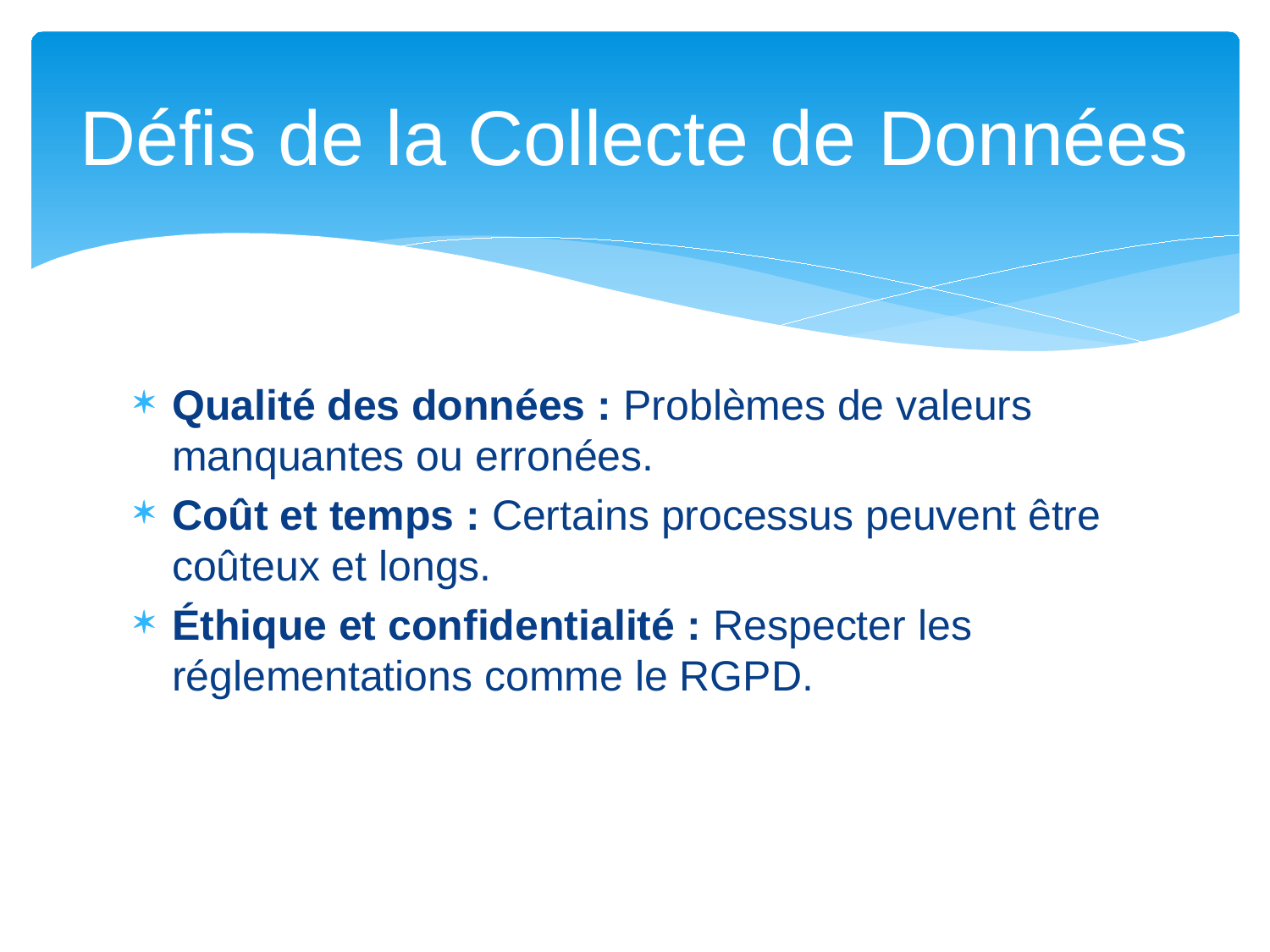

# Défis de la Collecte de Données
Qualité des données : Problèmes de valeurs manquantes ou erronées.
Coût et temps : Certains processus peuvent être coûteux et longs.
Éthique et confidentialité : Respecter les réglementations comme le RGPD.